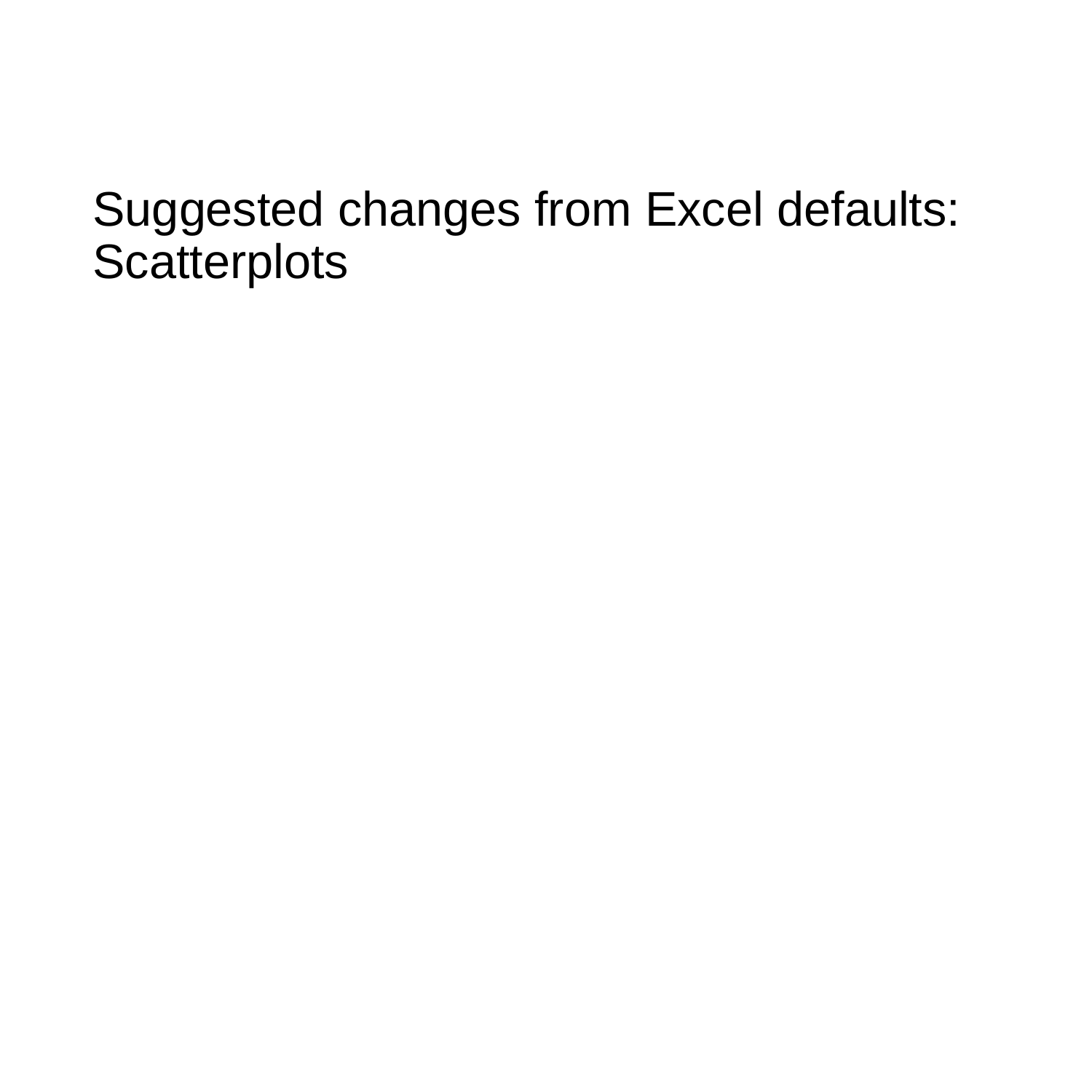

# Suggested changes from Excel defaults: Scatterplots